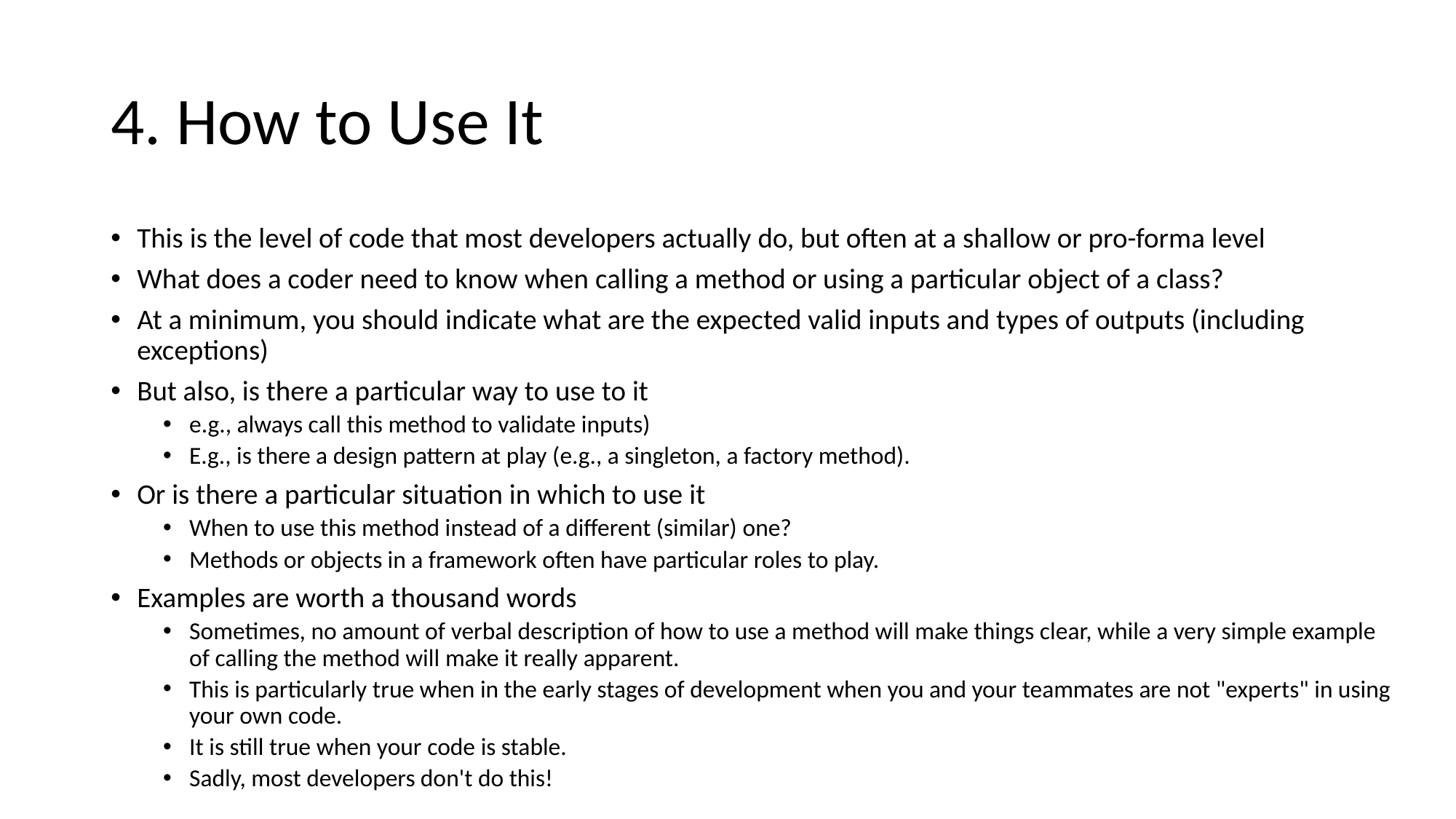

# 4. How to Use It
This is the level of code that most developers actually do, but often at a shallow or pro-forma level
What does a coder need to know when calling a method or using a particular object of a class?
At a minimum, you should indicate what are the expected valid inputs and types of outputs (including exceptions)
But also, is there a particular way to use to it
e.g., always call this method to validate inputs)
E.g., is there a design pattern at play (e.g., a singleton, a factory method).
Or is there a particular situation in which to use it
When to use this method instead of a different (similar) one?
Methods or objects in a framework often have particular roles to play.
Examples are worth a thousand words
Sometimes, no amount of verbal description of how to use a method will make things clear, while a very simple example of calling the method will make it really apparent.
This is particularly true when in the early stages of development when you and your teammates are not "experts" in using your own code.
It is still true when your code is stable.
Sadly, most developers don't do this!